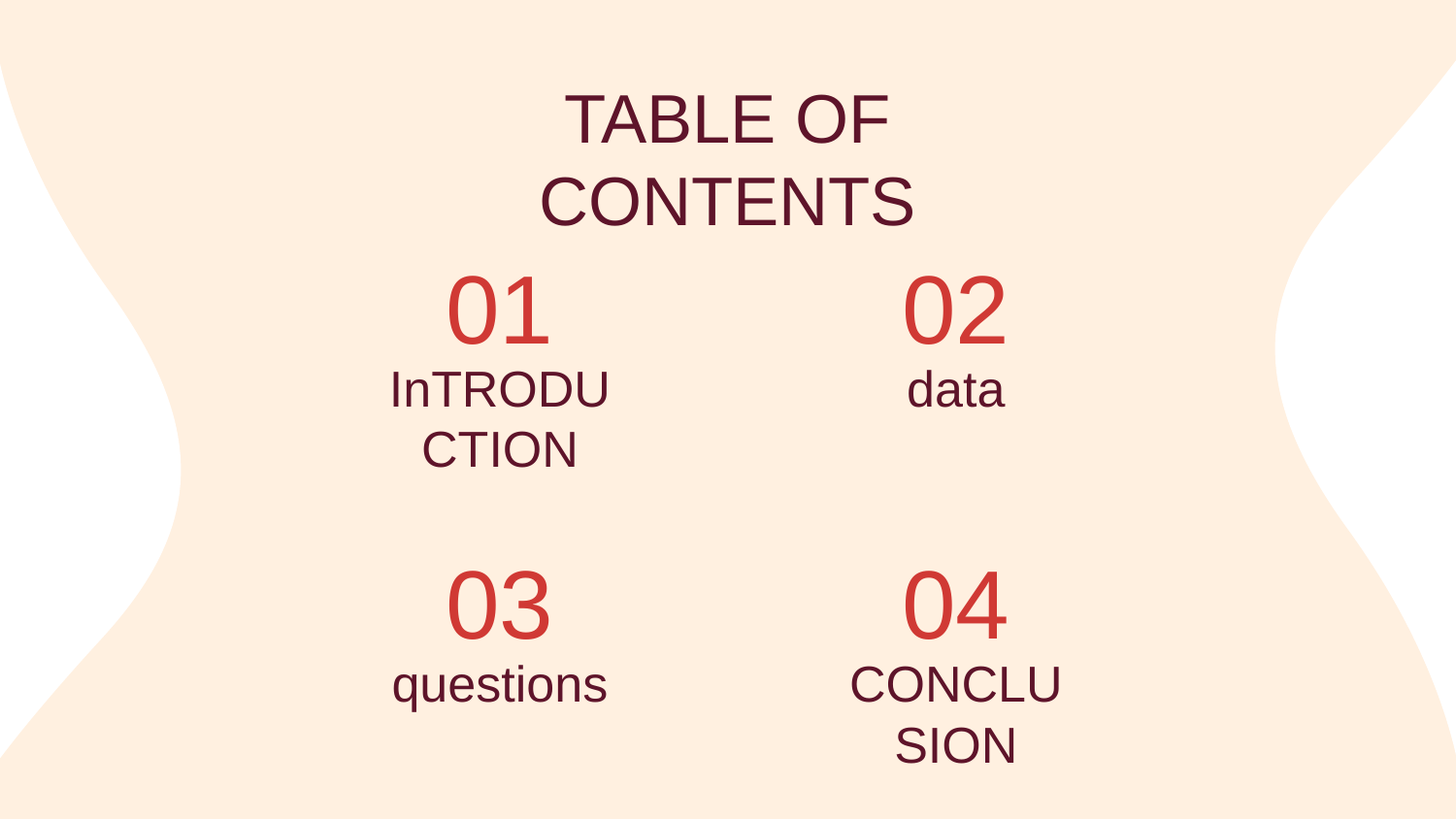

TABLE OF CONTENTS
# 01
02
InTRODUCTION
data
03
04
questions
CONCLUSION